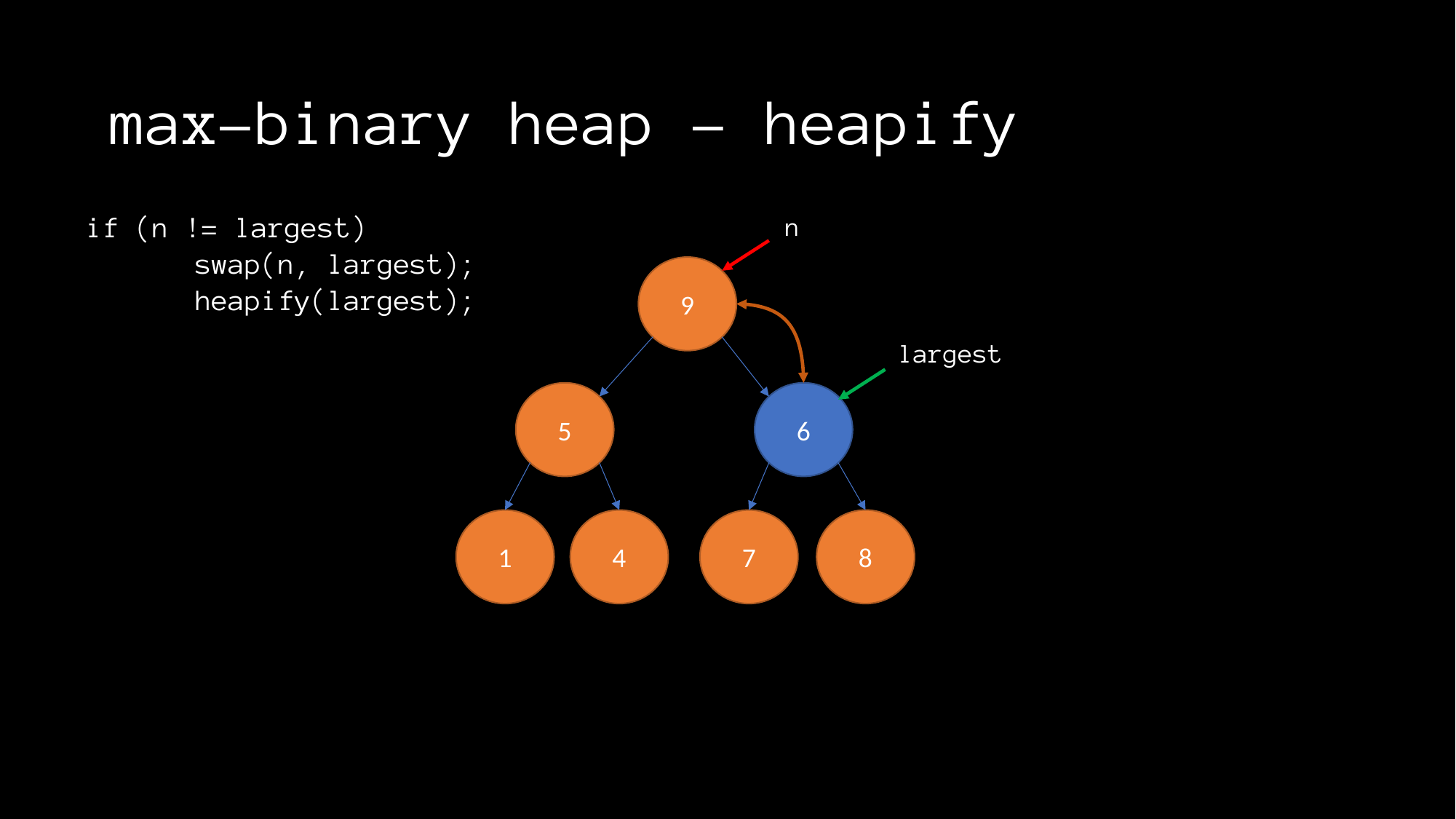

# max-binary heap - heapify
if (n != largest)
	swap(n, largest);
	heapify(largest);
n
9
largest
5
6
1
8
7
4